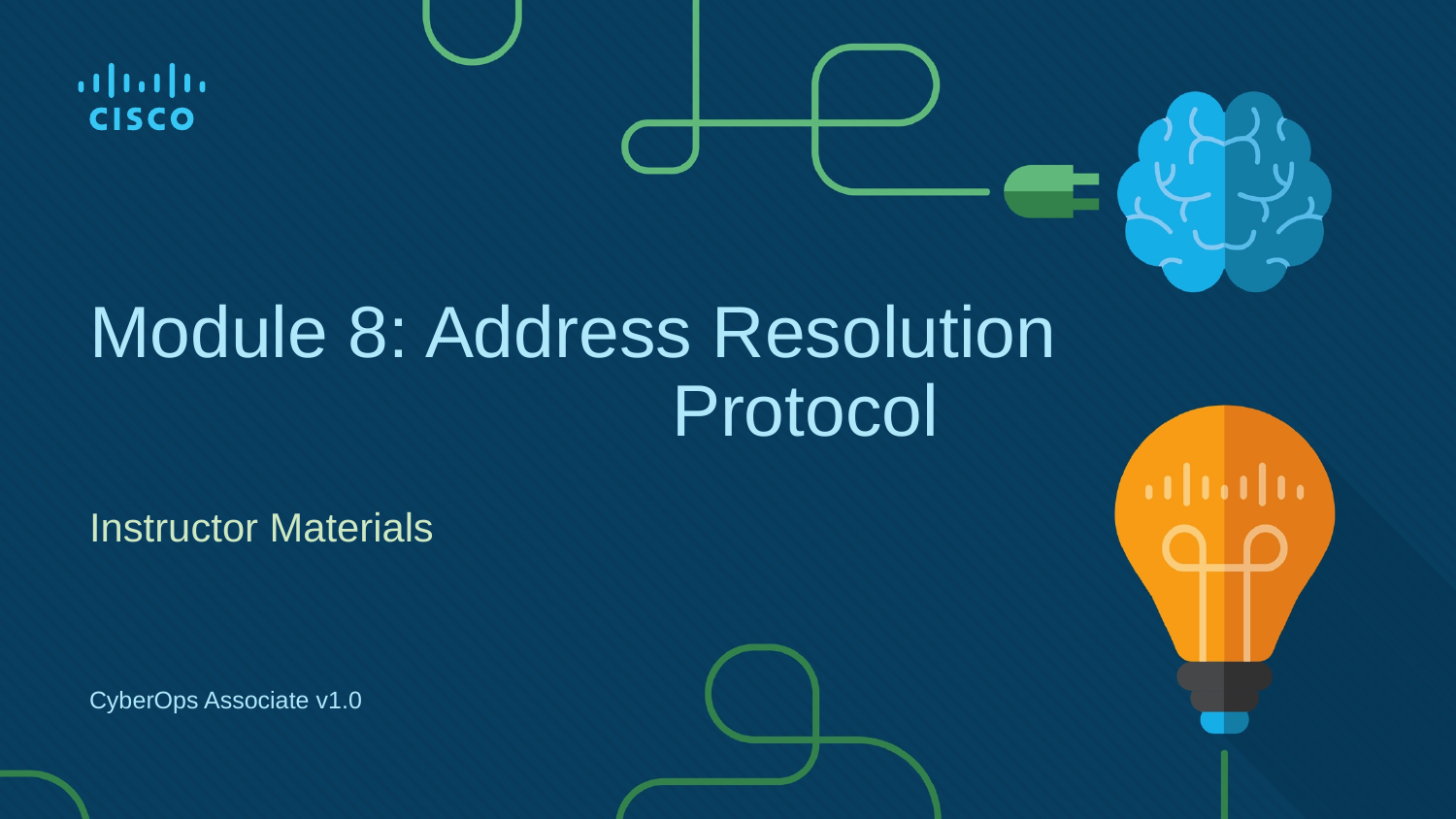

# Module 8: Address Resolution 						Protocol
Instructor Materials
CyberOps Associate v1.0